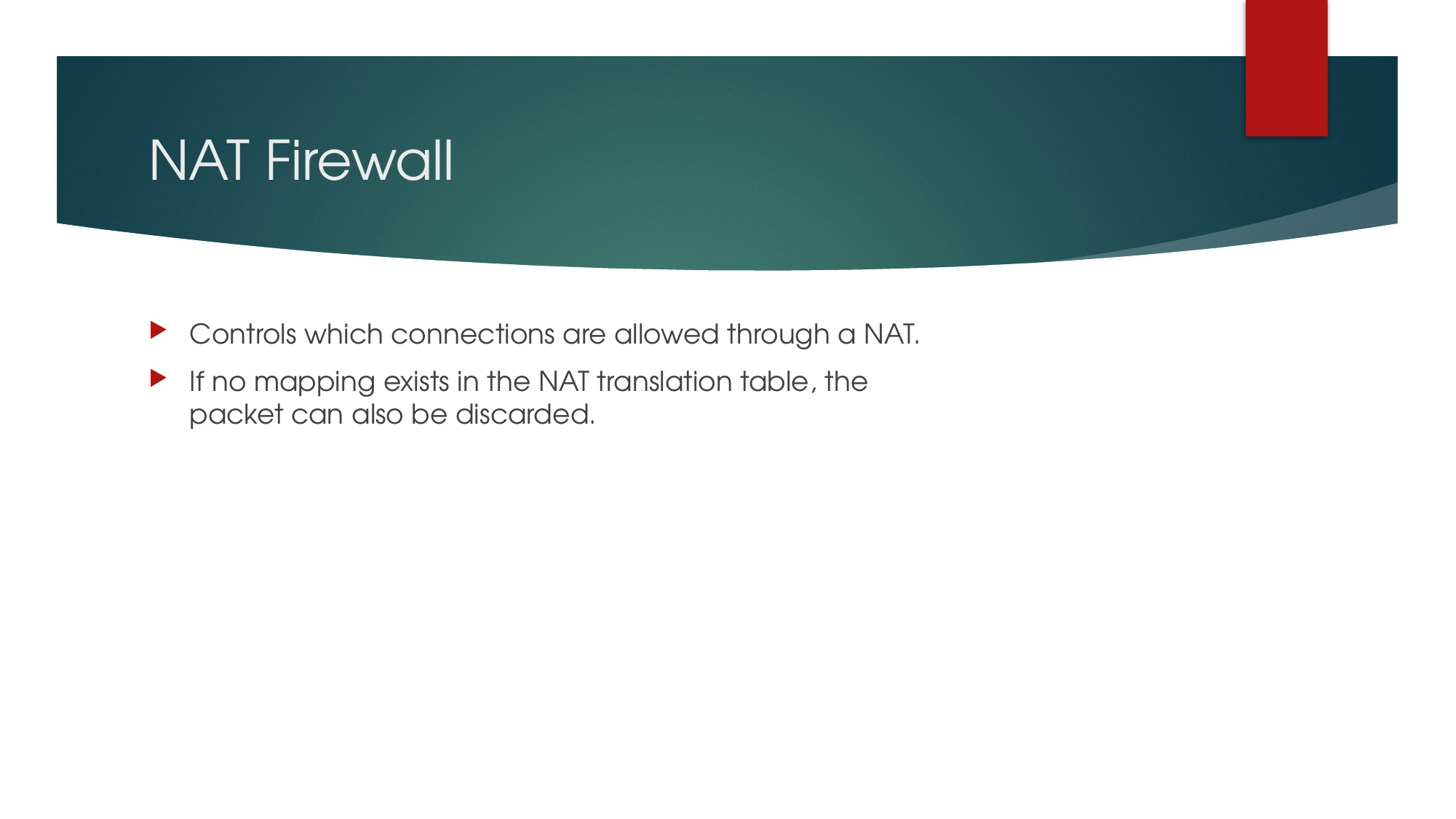

# NAT Firewall
Controls which connections are allowed through a NAT.
If no mapping exists in the NAT translation table, the packet can also be discarded.